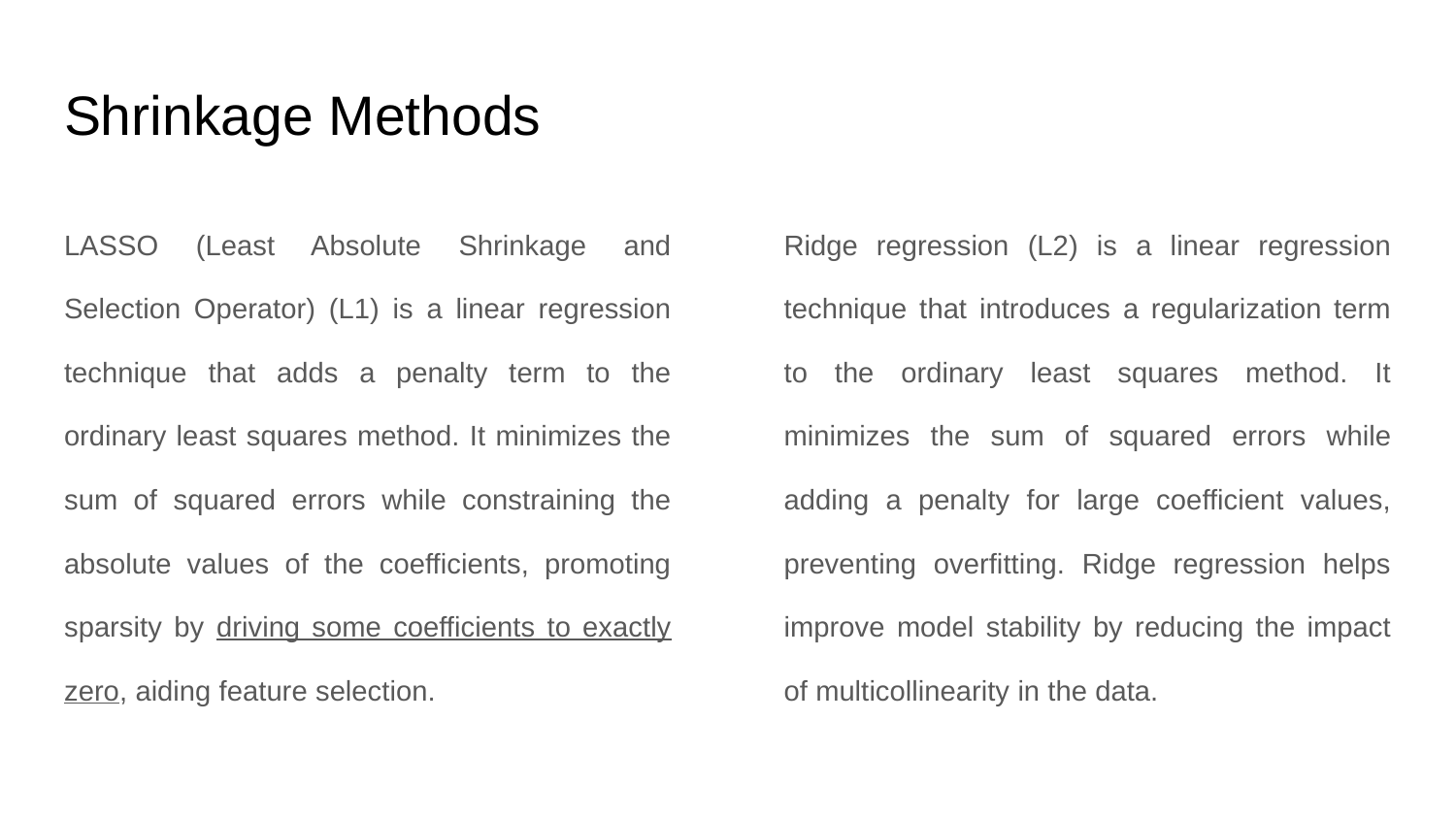

# Shrinkage Methods
LASSO (Least Absolute Shrinkage and Selection Operator) (L1) is a linear regression technique that adds a penalty term to the ordinary least squares method. It minimizes the sum of squared errors while constraining the absolute values of the coefficients, promoting sparsity by driving some coefficients to exactly zero, aiding feature selection.

Ridge regression (L2) is a linear regression technique that introduces a regularization term to the ordinary least squares method. It minimizes the sum of squared errors while adding a penalty for large coefficient values, preventing overfitting. Ridge regression helps improve model stability by reducing the impact of multicollinearity in the data.